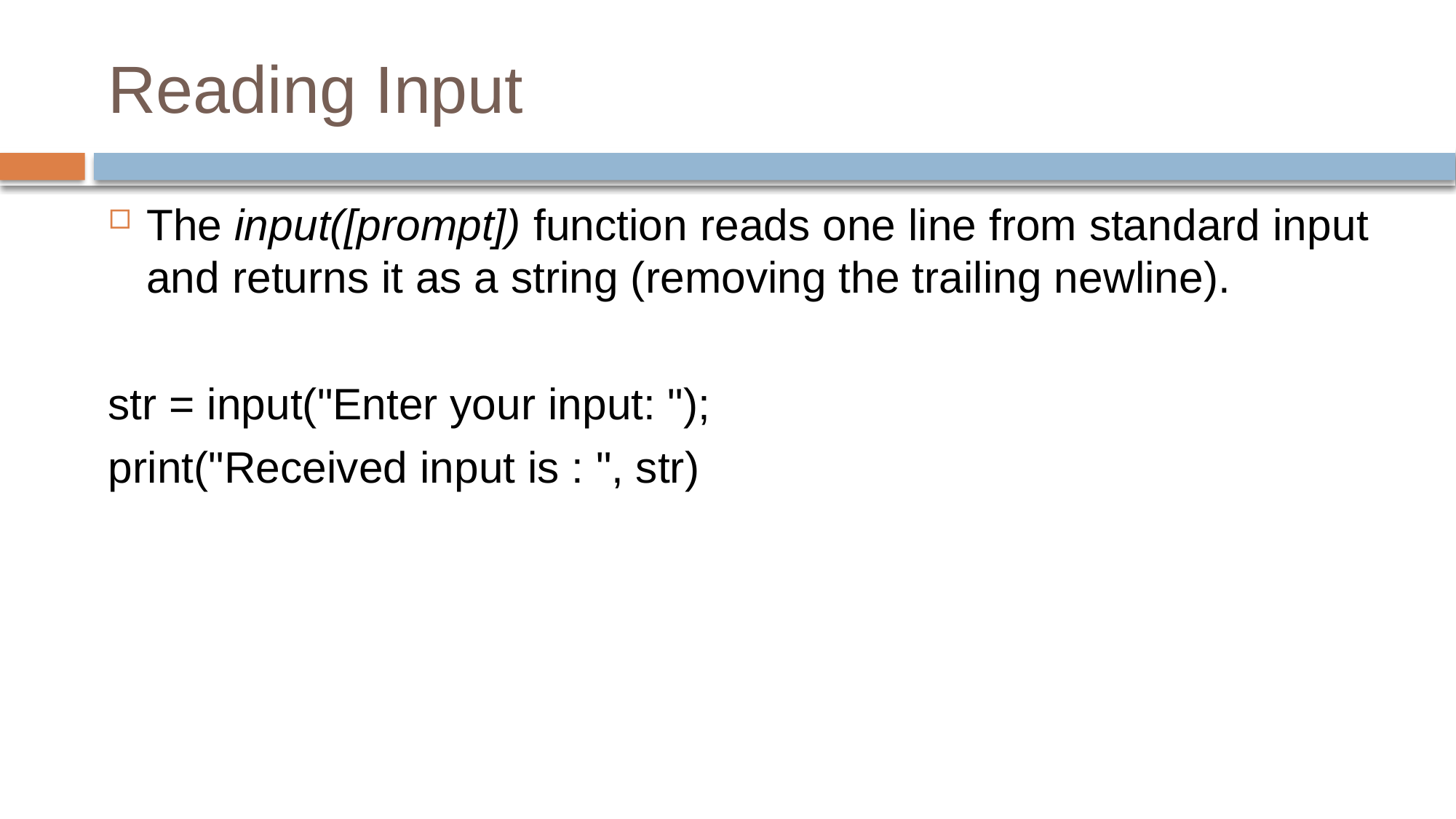

# Reading Input
The input([prompt]) function reads one line from standard input and returns it as a string (removing the trailing newline).

str = input("Enter your input: ");
print("Received input is : ", str)